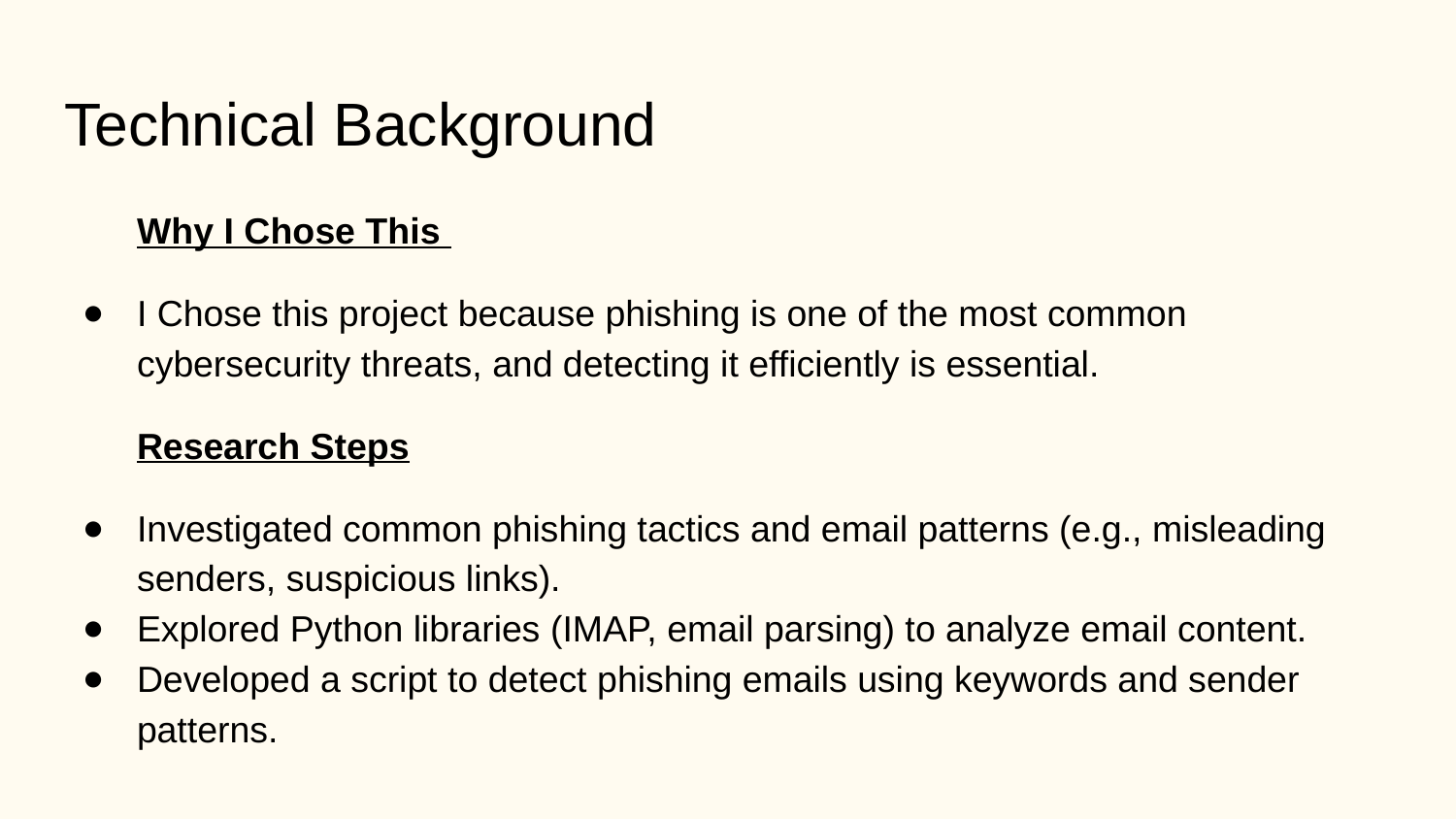

# Technical Background
Why I Chose This
I Chose this project because phishing is one of the most common cybersecurity threats, and detecting it efficiently is essential.
Research Steps
Investigated common phishing tactics and email patterns (e.g., misleading senders, suspicious links).
Explored Python libraries (IMAP, email parsing) to analyze email content.
Developed a script to detect phishing emails using keywords and sender patterns.